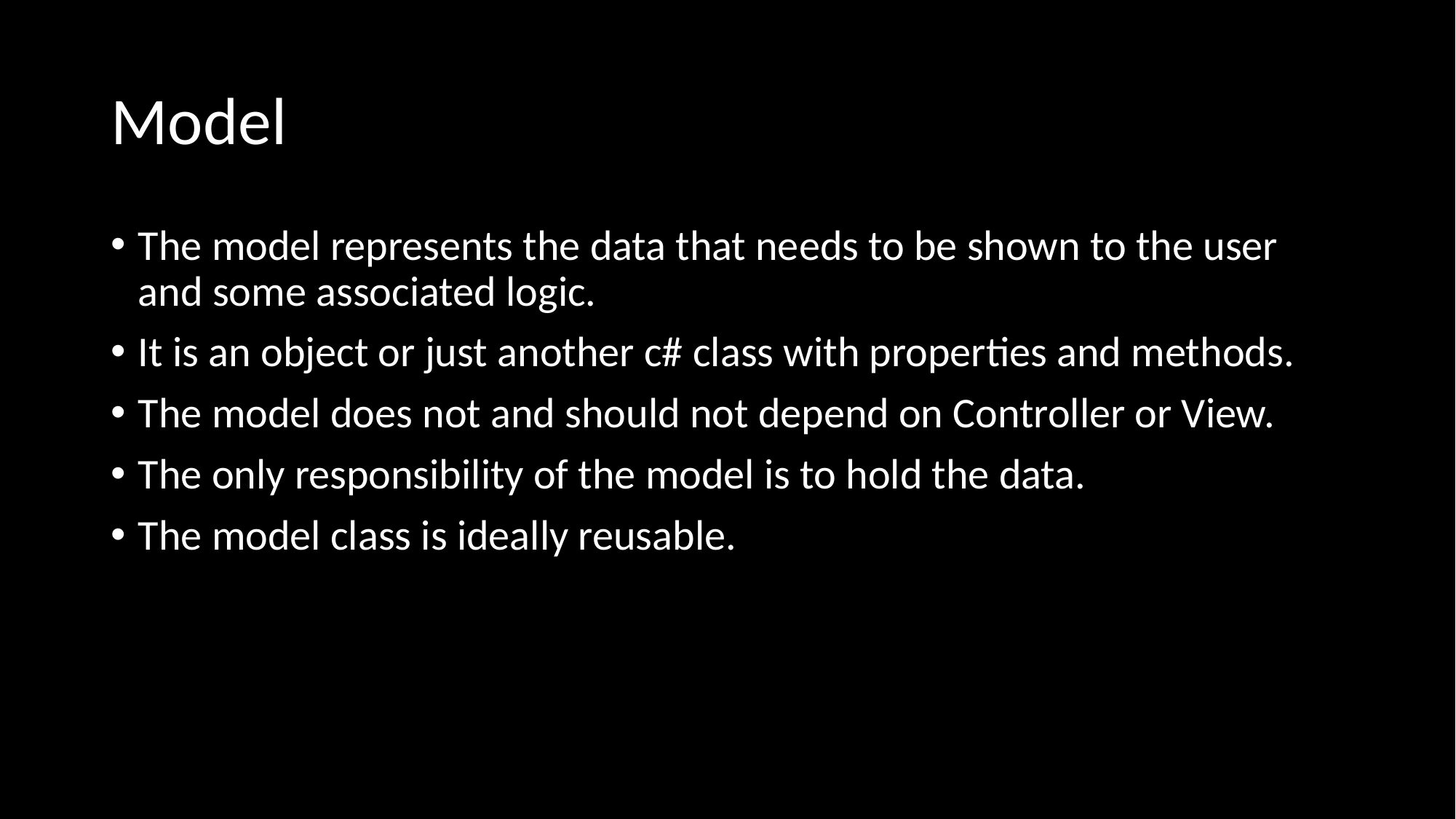

# Model
The model represents the data that needs to be shown to the user and some associated logic.
It is an object or just another c# class with properties and methods.
The model does not and should not depend on Controller or View.
The only responsibility of the model is to hold the data.
The model class is ideally reusable.